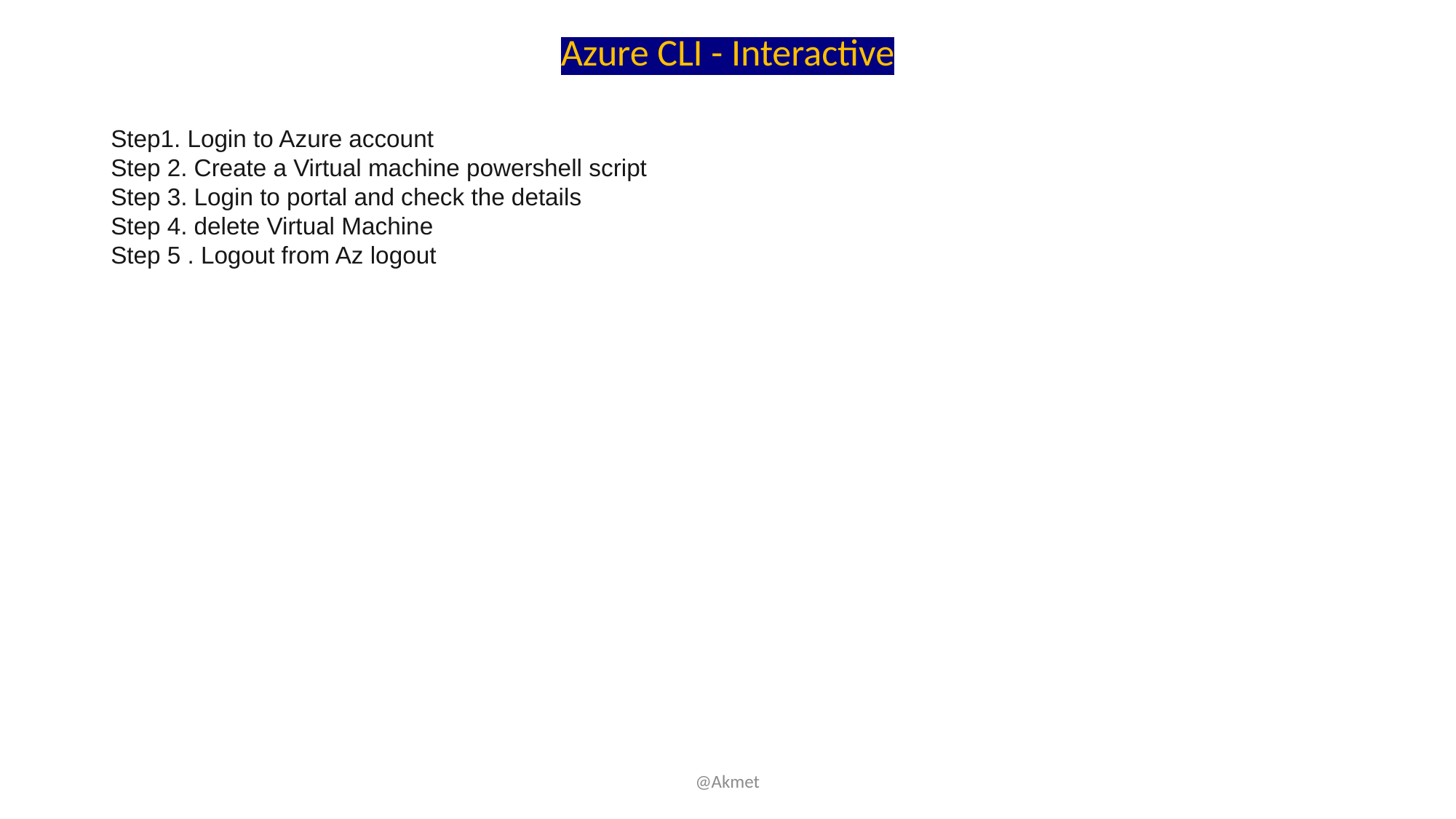

Azure CLI - Interactive
Step1. Login to Azure account
Step 2. Create a Virtual machine powershell script
Step 3. Login to portal and check the details
Step 4. delete Virtual Machine
Step 5 . Logout from Az logout
@Akmet